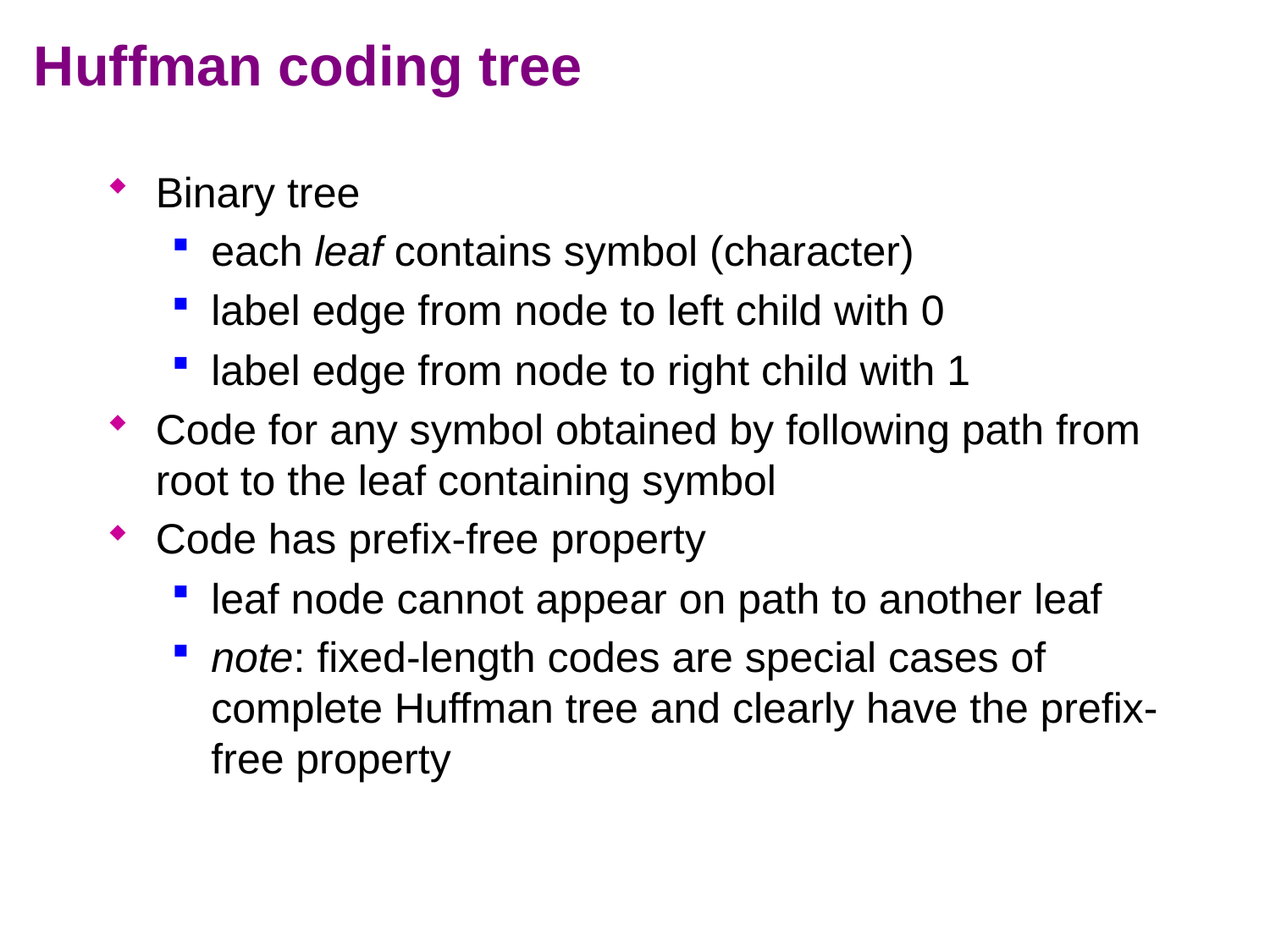

# Huffman coding tree
Binary tree
each leaf contains symbol (character)
label edge from node to left child with 0
label edge from node to right child with 1
Code for any symbol obtained by following path from root to the leaf containing symbol
Code has prefix-free property
leaf node cannot appear on path to another leaf
note: fixed-length codes are special cases of complete Huffman tree and clearly have the prefix-free property